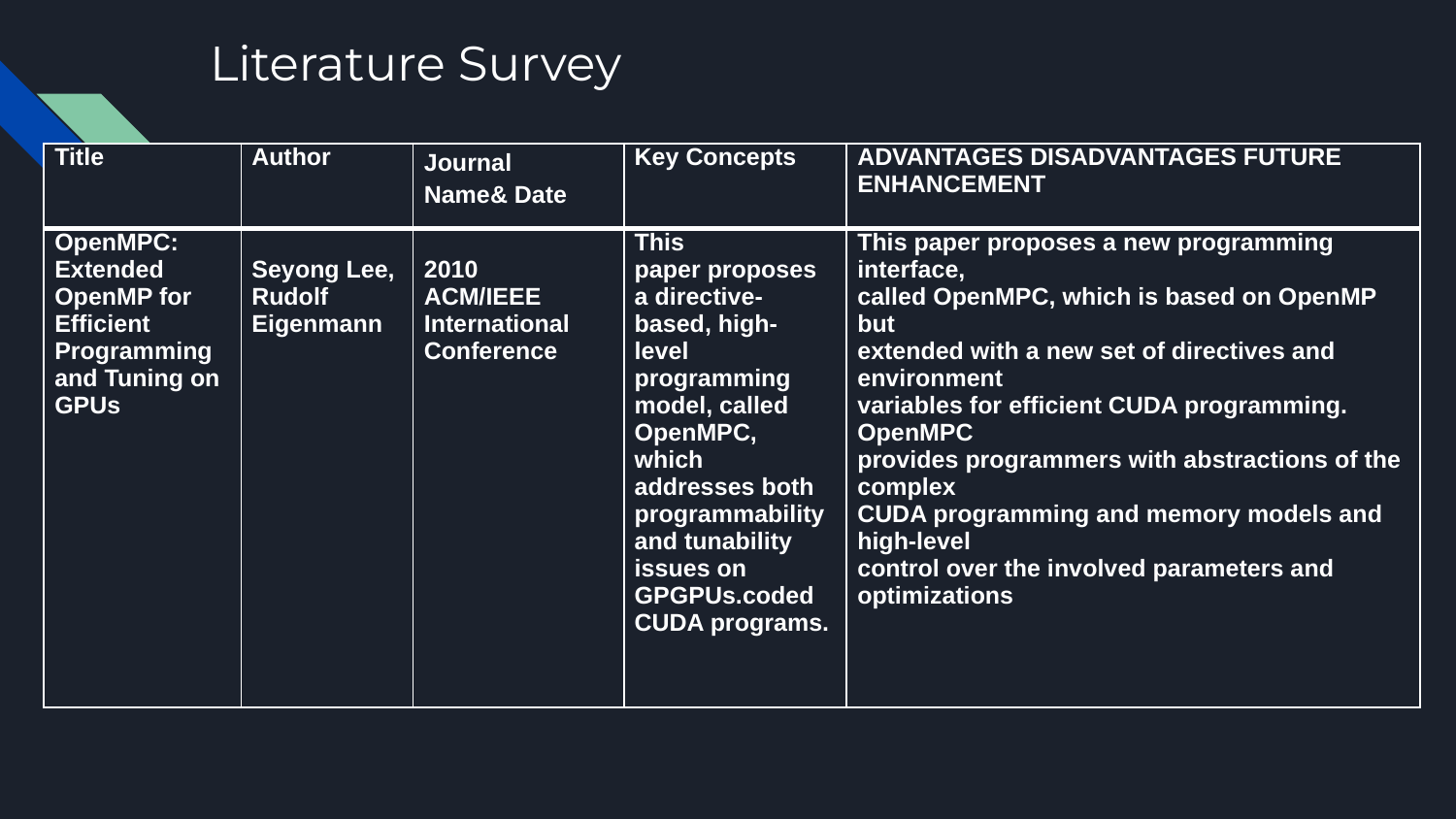

# Literature Survey
| Title | Author | Journal Name& Date | Key Concepts | ADVANTAGES DISADVANTAGES FUTURE ENHANCEMENT |
| --- | --- | --- | --- | --- |
| OpenMPC: Extended OpenMP for Efficient Programming and Tuning on GPUs | Seyong Lee, Rudolf Eigenmann | 2010 ACM/IEEE International Conference | This paper proposes a directive-based, high-level programming model, called OpenMPC, which addresses both programmability and tunability issues on GPGPUs.coded CUDA programs. | This paper proposes a new programming interface, called OpenMPC, which is based on OpenMP but extended with a new set of directives and environment variables for efficient CUDA programming. OpenMPC provides programmers with abstractions of the complex CUDA programming and memory models and high-level control over the involved parameters and optimizations |